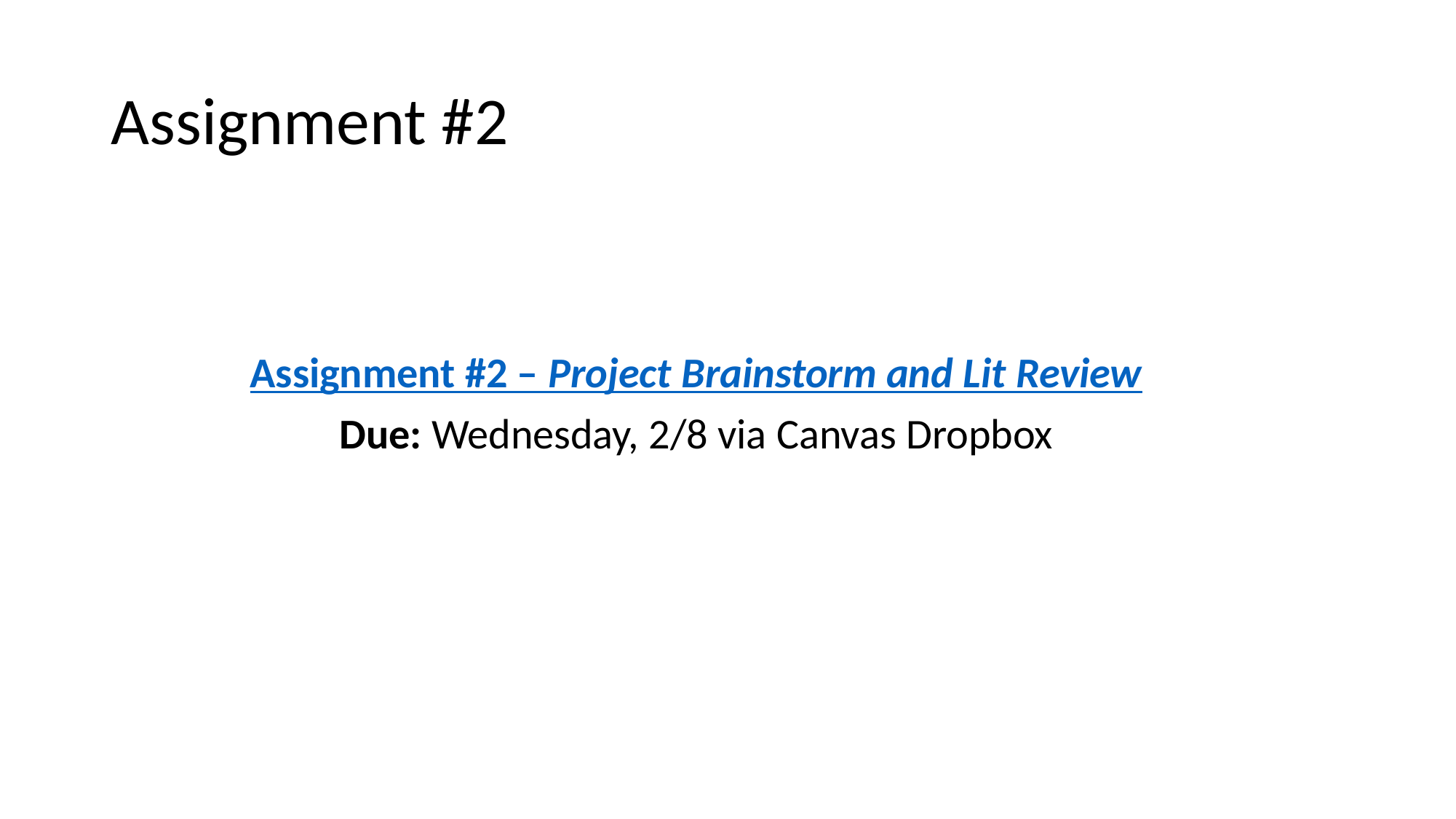

# Assignment #2

Assignment #2 – Project Brainstorm and Lit Review
Due: Wednesday, 2/8 via Canvas Dropbox